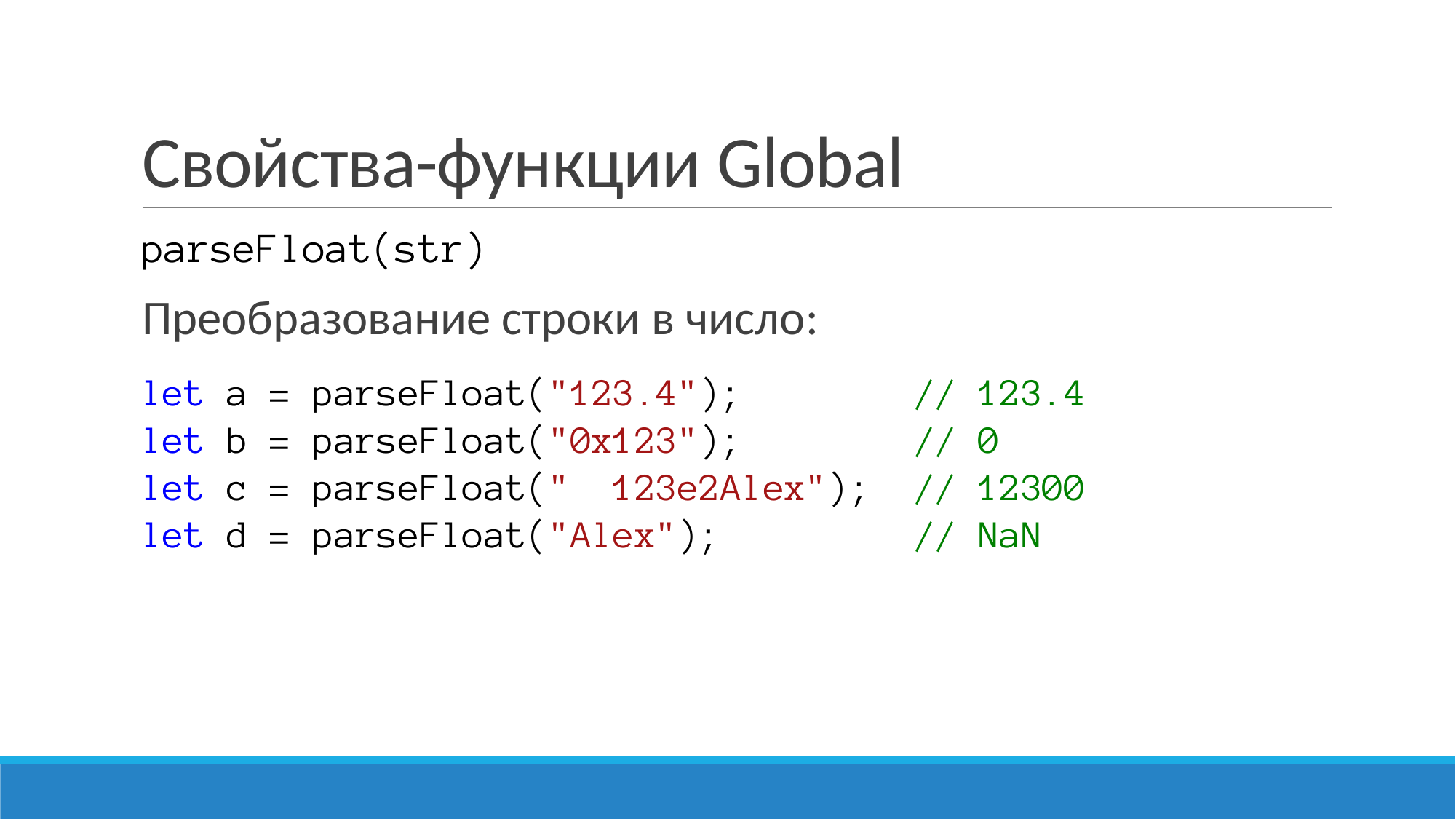

# Свойства-функции Global
parseFloat(str)
Преобразование строки в число:
let a = parseFloat("123.4");        // 123.4
let b = parseFloat("0x123");        // 0
let c = parseFloat("  123e2Alex");  // 12300
let d = parseFloat("Alex");         // NaN